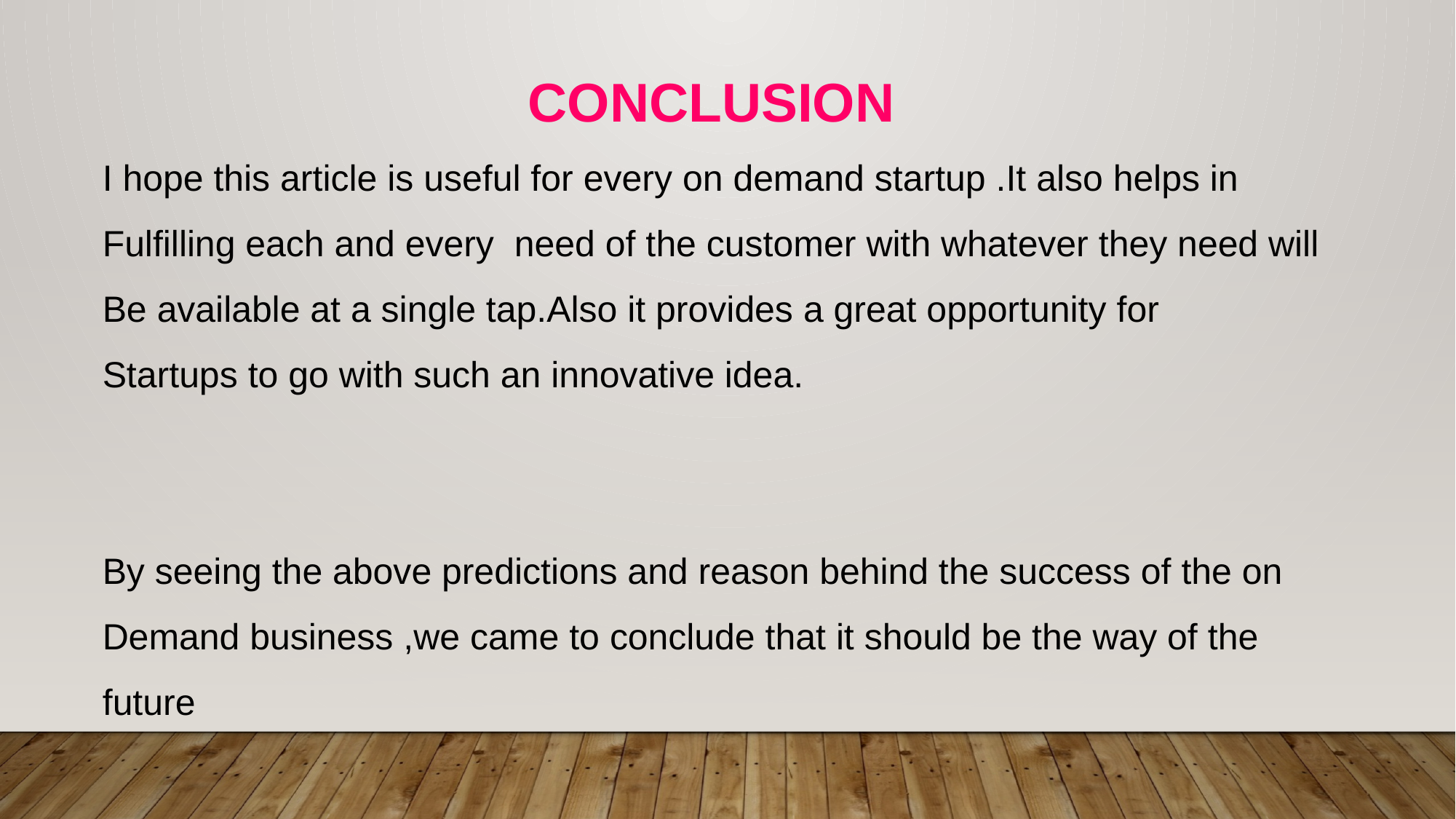

CONCLUSION
I hope this article is useful for every on demand startup .It also helps in
Fulfilling each and every  need of the customer with whatever they need will
Be available at a single tap.Also it provides a great opportunity for
Startups to go with such an innovative idea.

By seeing the above predictions and reason behind the success of the on
Demand business ,we came to conclude that it should be the way of the
future